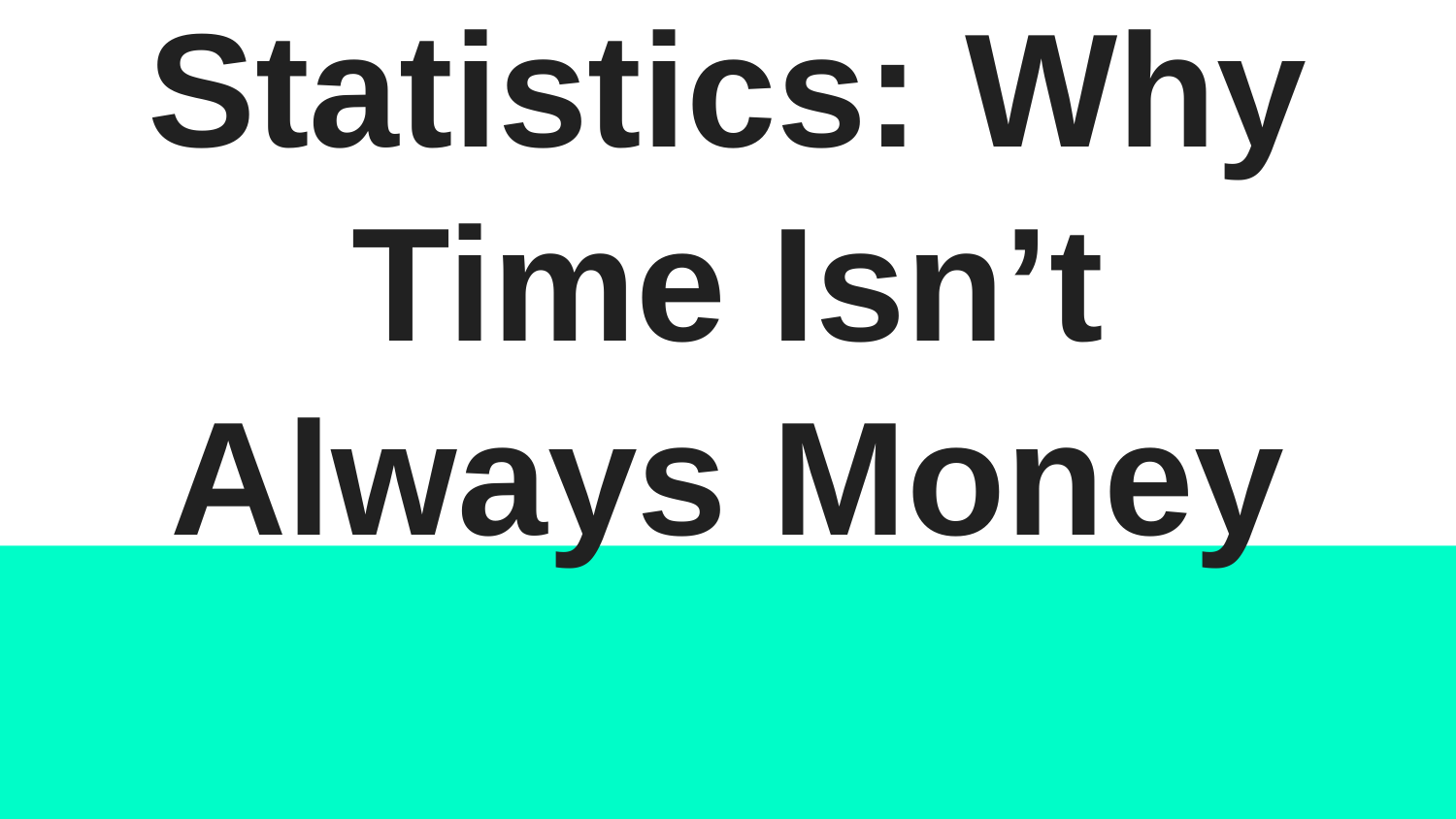

# Statistics: Why Time Isn’t Always Money